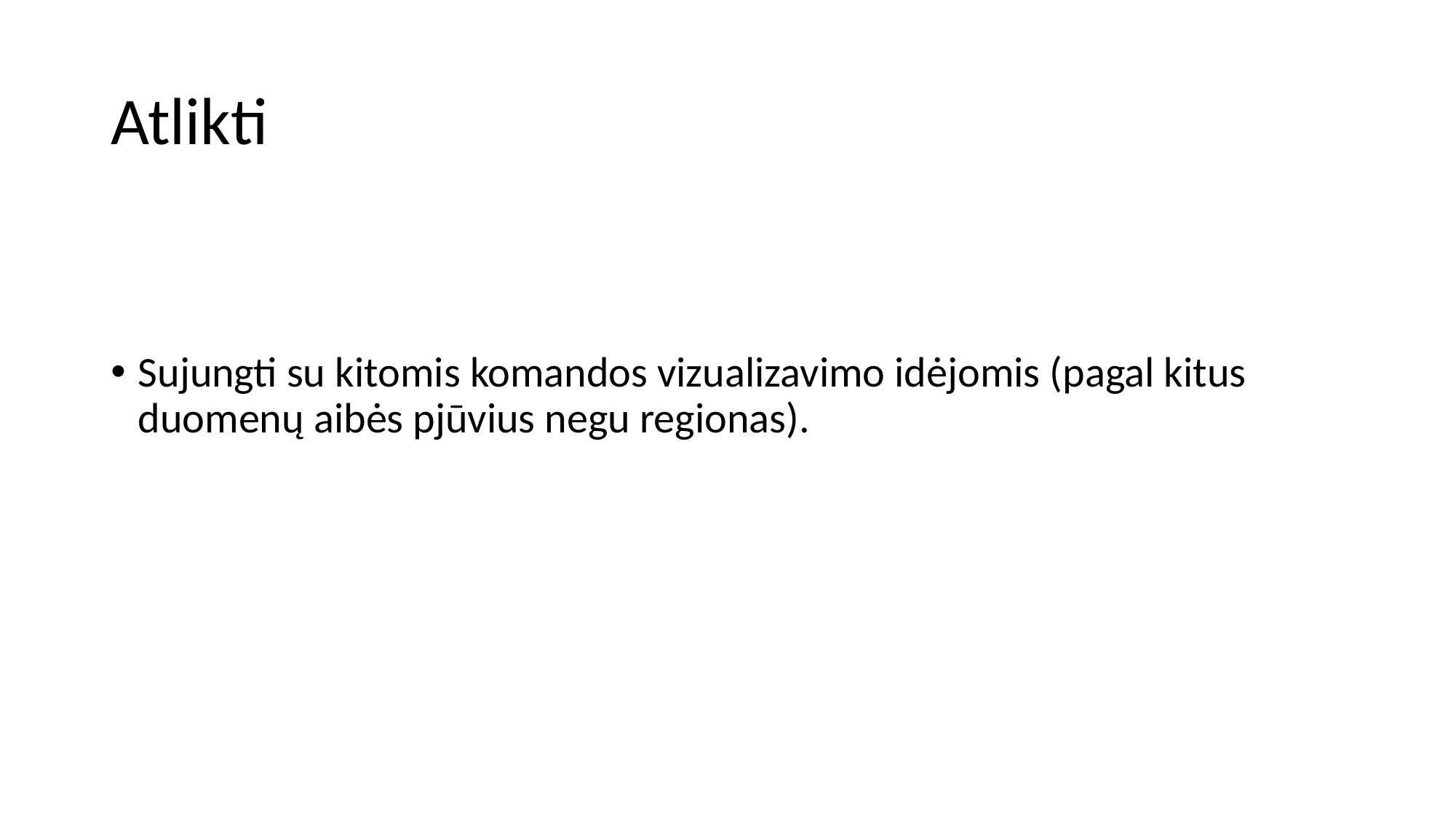

# Atlikti

Sujungti su kitomis komandos vizualizavimo idėjomis (pagal kitus duomenų aibės pjūvius negu regionas).